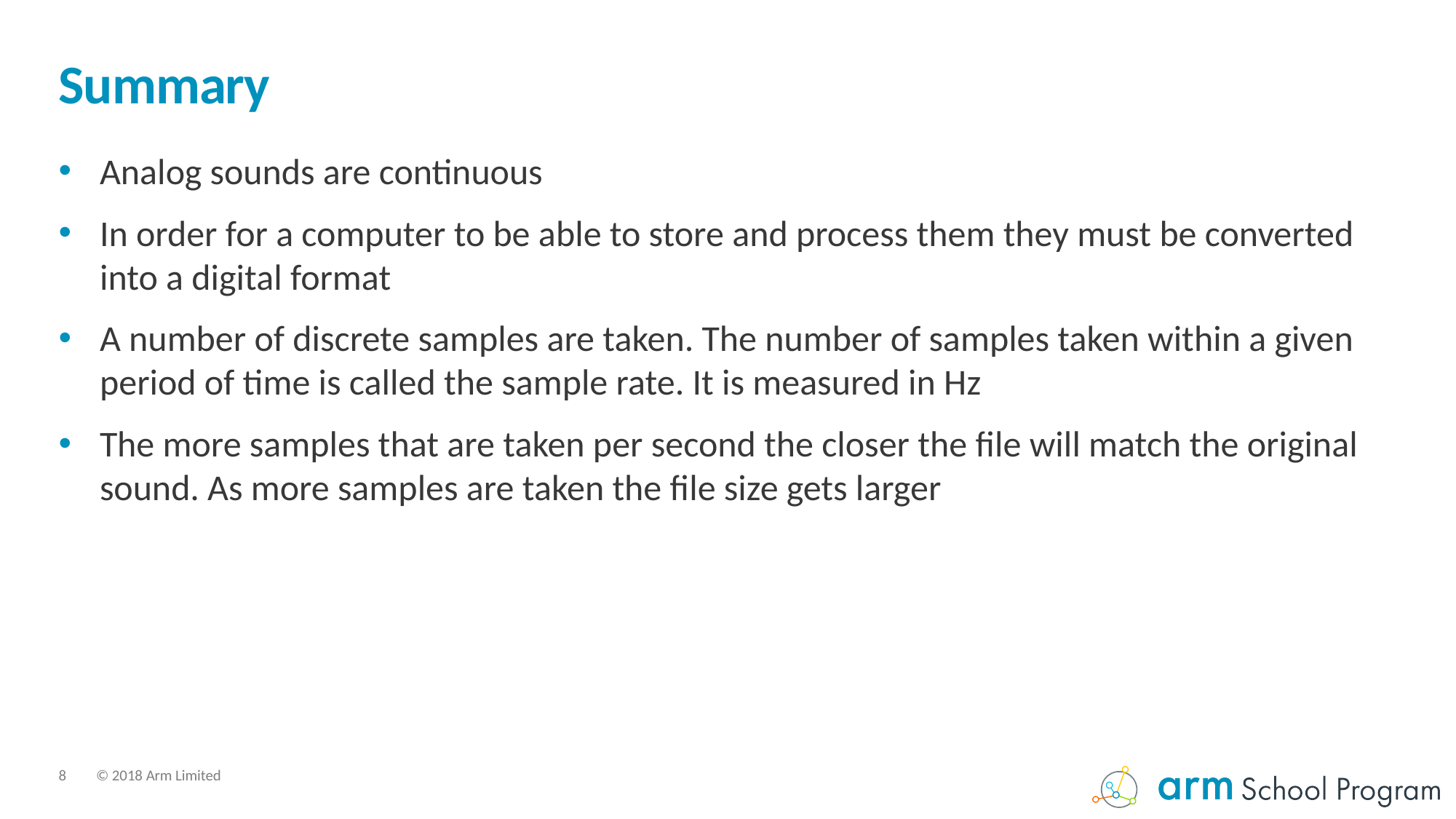

# Summary
Analog sounds are continuous
In order for a computer to be able to store and process them they must be converted into a digital format
A number of discrete samples are taken. The number of samples taken within a given period of time is called the sample rate. It is measured in Hz
The more samples that are taken per second the closer the file will match the original sound. As more samples are taken the file size gets larger